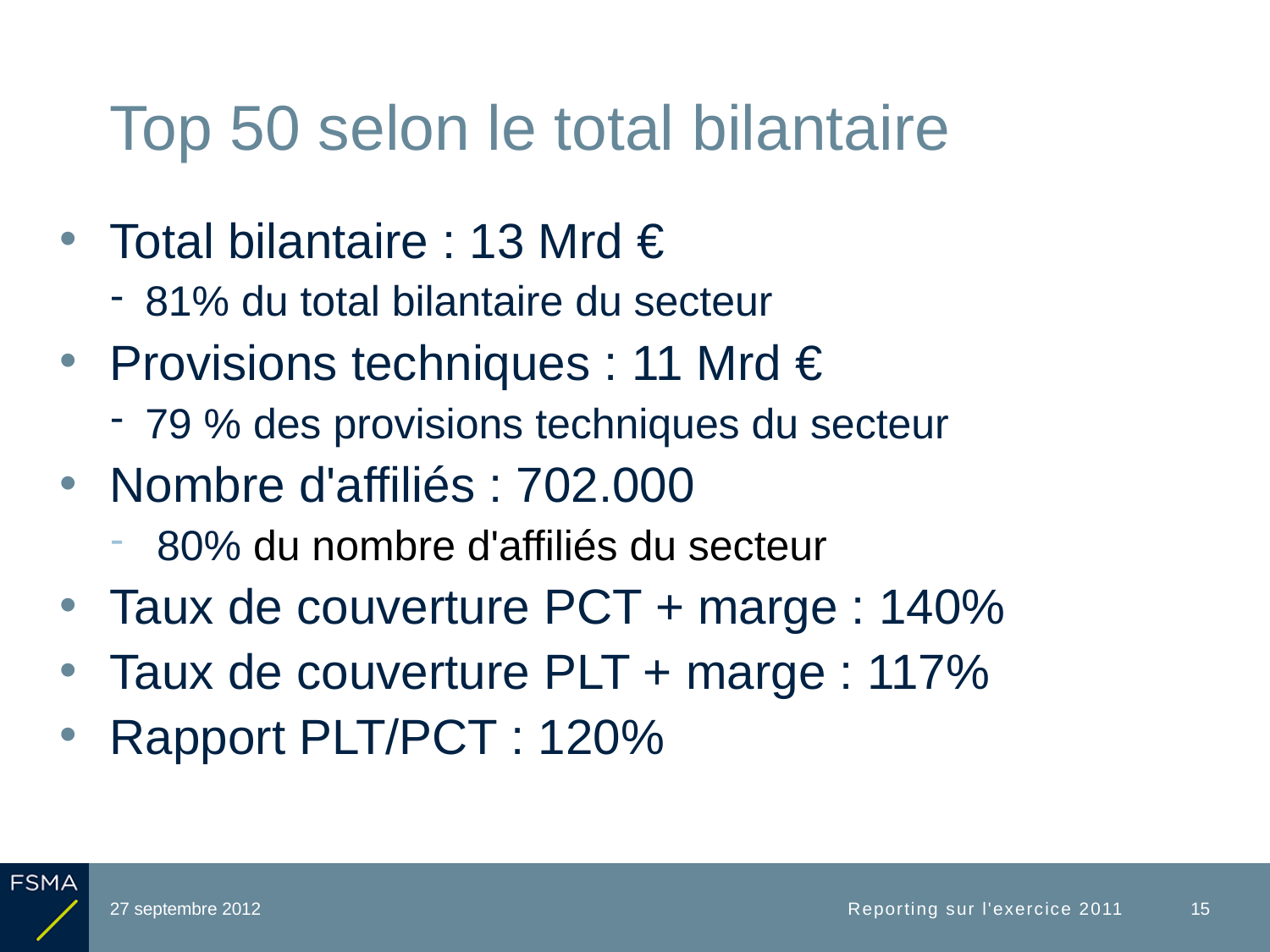

# Top 50 selon le total bilantaire
Total bilantaire : 13 Mrd €
81% du total bilantaire du secteur
Provisions techniques : 11 Mrd €
79 % des provisions techniques du secteur
Nombre d'affiliés : 702.000
 80% du nombre d'affiliés du secteur
Taux de couverture PCT + marge : 140%
Taux de couverture PLT + marge : 117%
Rapport PLT/PCT : 120%
27 septembre 2012
Reporting sur l'exercice 2011
15